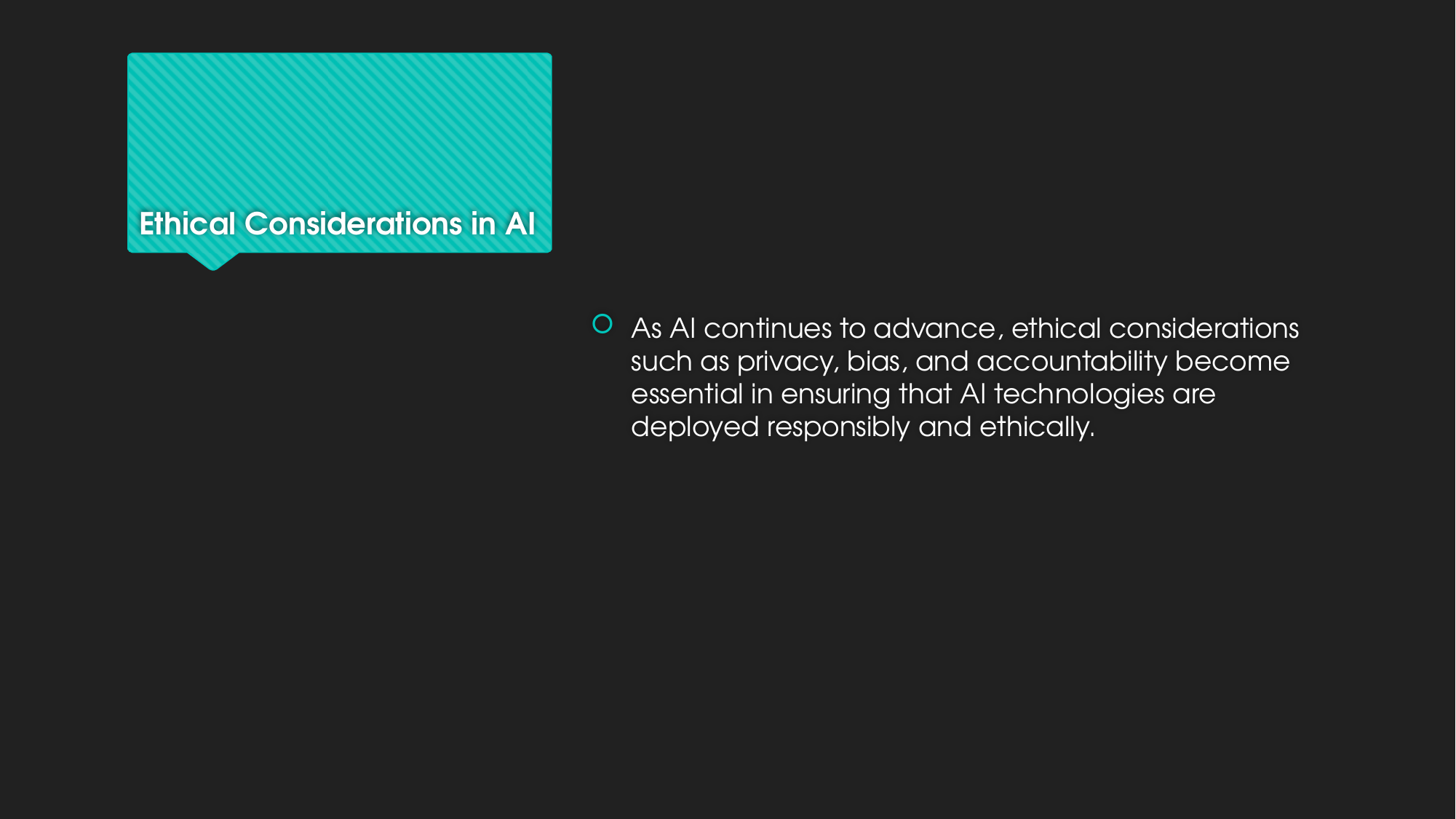

# Ethical Considerations in AI
As AI continues to advance, ethical considerations such as privacy, bias, and accountability become essential in ensuring that AI technologies are deployed responsibly and ethically.